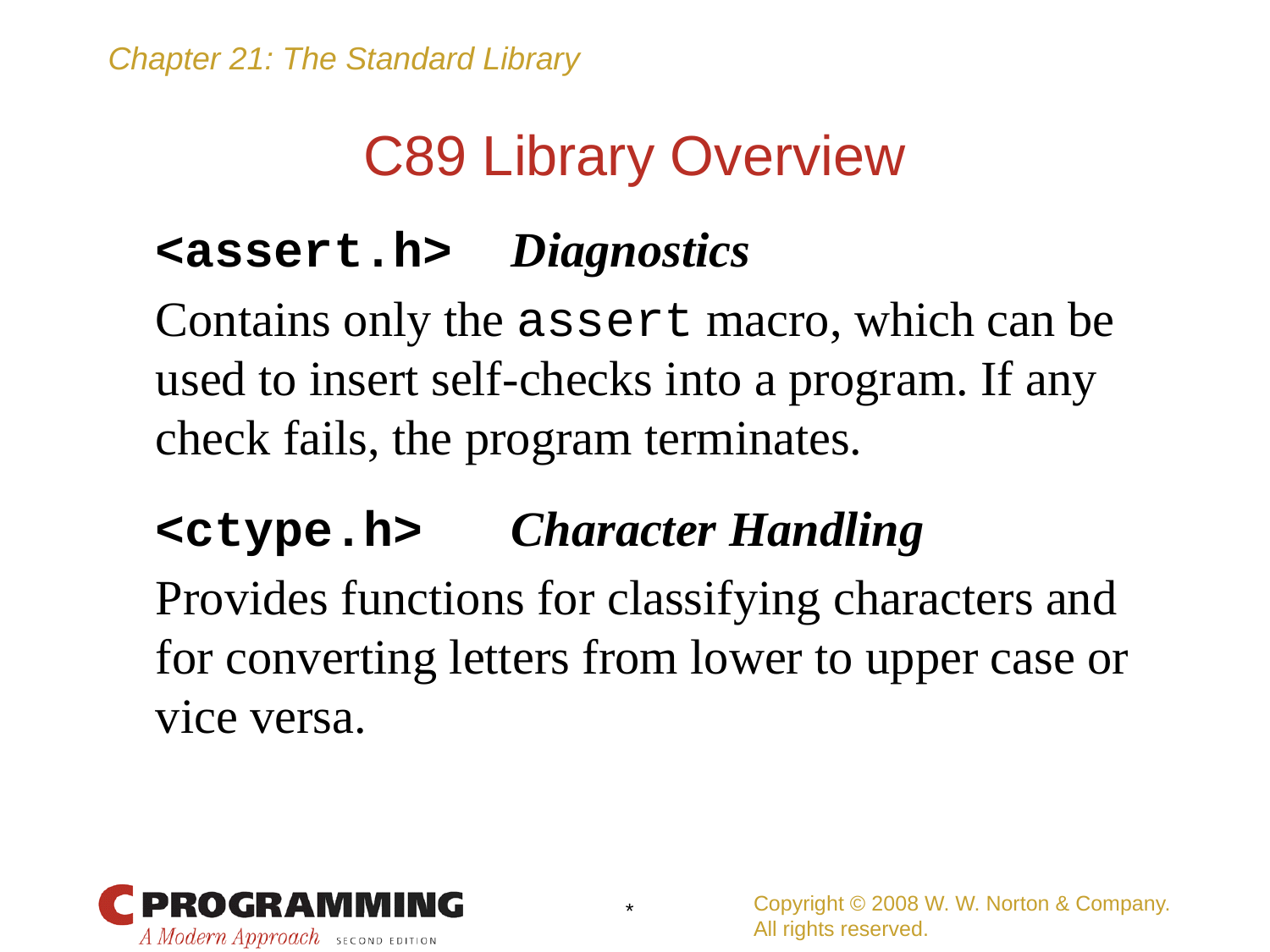

# C89 Library Overview
	<assert.h>  Diagnostics
	Contains only the assert macro, which can be used to insert self-checks into a program. If any check fails, the program terminates.
	<ctype.h>   Character Handling
	Provides functions for classifying characters and for converting letters from lower to upper case or vice versa.
Copyright © 2008 W. W. Norton & Company.
All rights reserved.
*